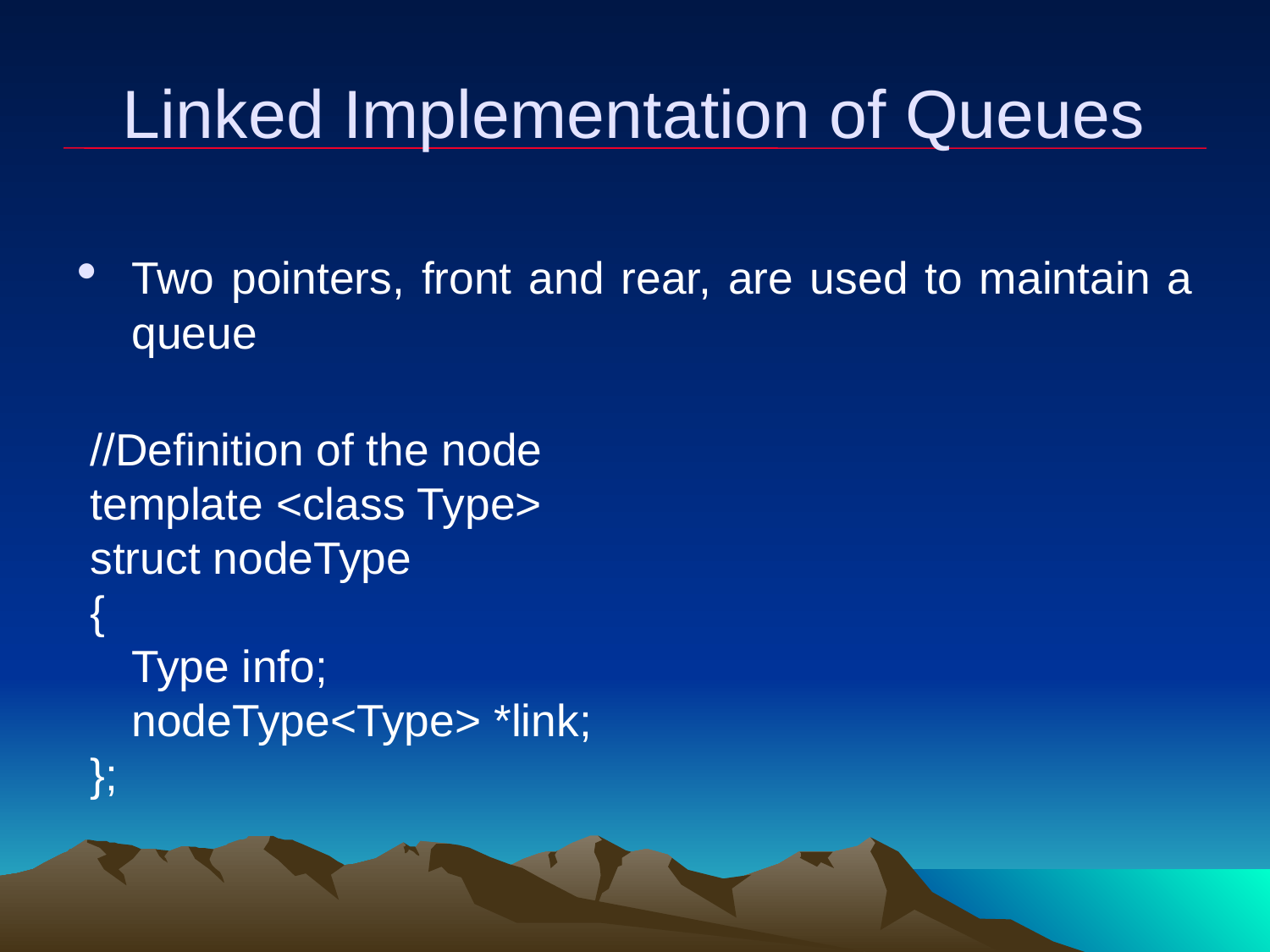

# Linked Implementation of Queues

Two pointers, front and rear, are used to maintain a queue

//Definition of the node
template <class Type>
struct nodeType
{
	Type info;
	nodeType<Type> *link;
};